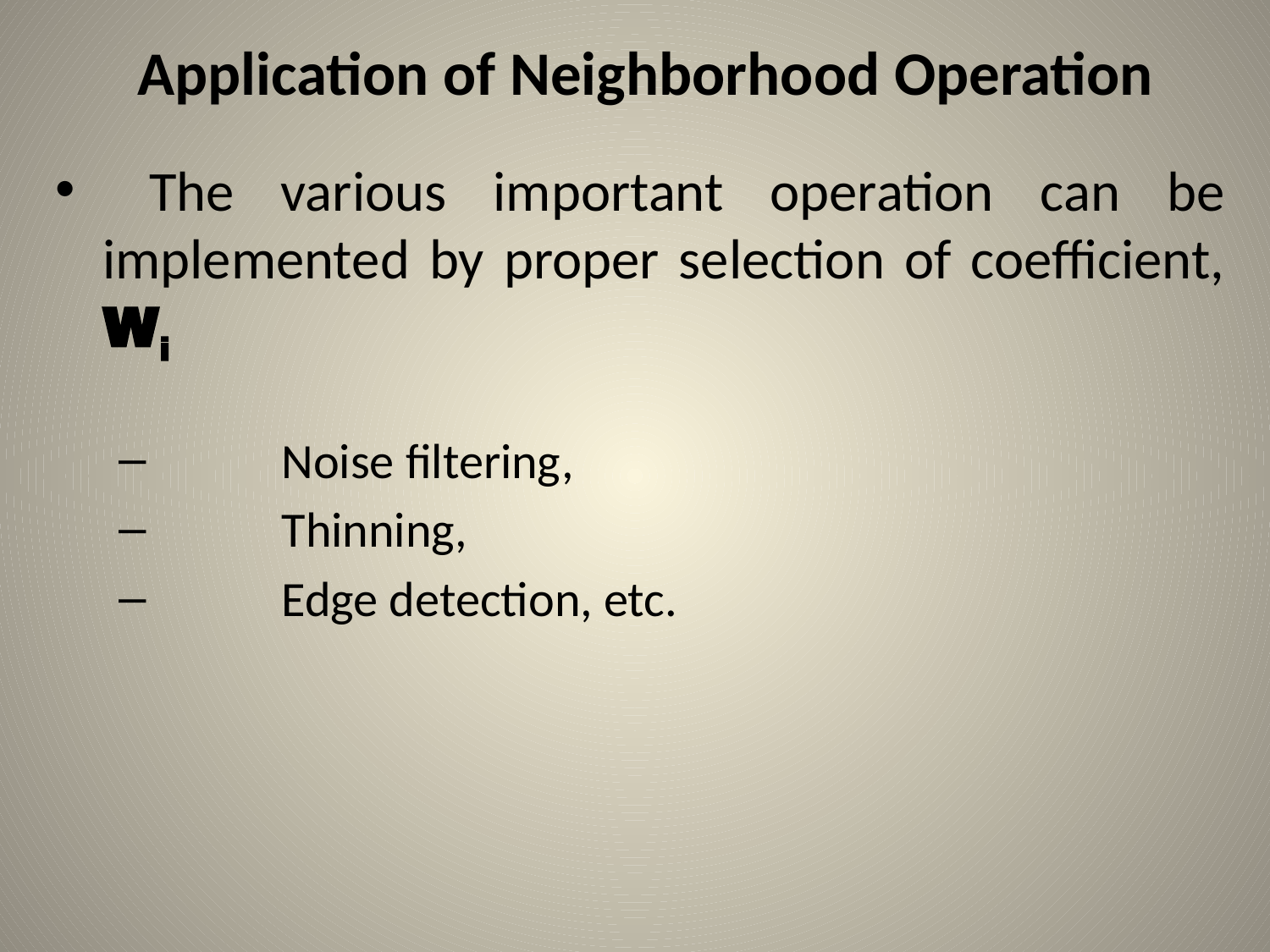

# Application of Neighborhood Operation
 The various important operation can be implemented by proper selection of coefficient, Wi

           Noise filtering,
           Thinning,
           Edge detection, etc.